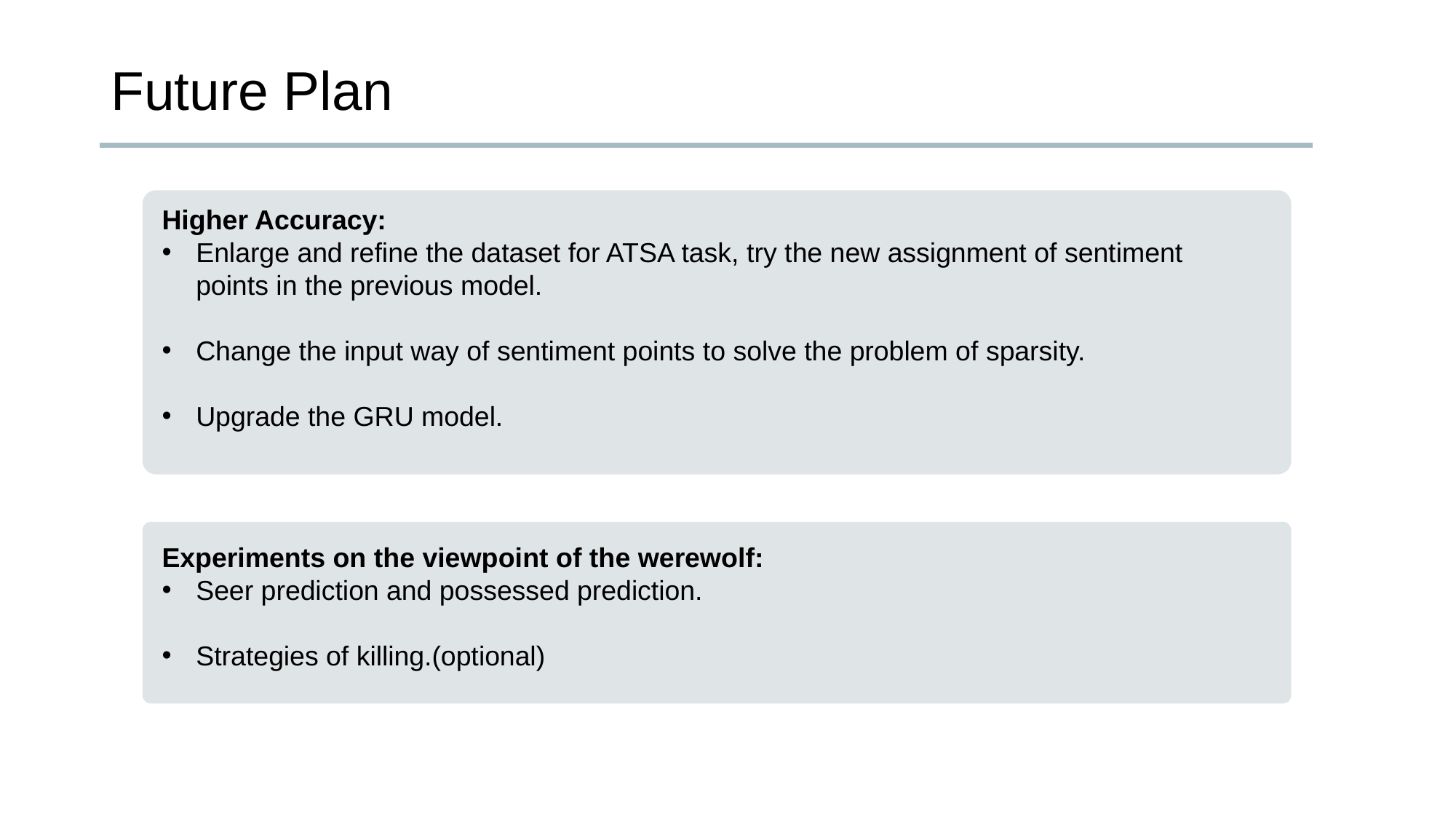

# Future Plan

Higher Accuracy:
Enlarge and refine the dataset for ATSA task, try the new assignment of sentiment points in the previous model.

Change the input way of sentiment points to solve the problem of sparsity.

Upgrade the GRU model.

Experiments on the viewpoint of the werewolf:
Seer prediction and possessed prediction.

Strategies of killing.(optional)